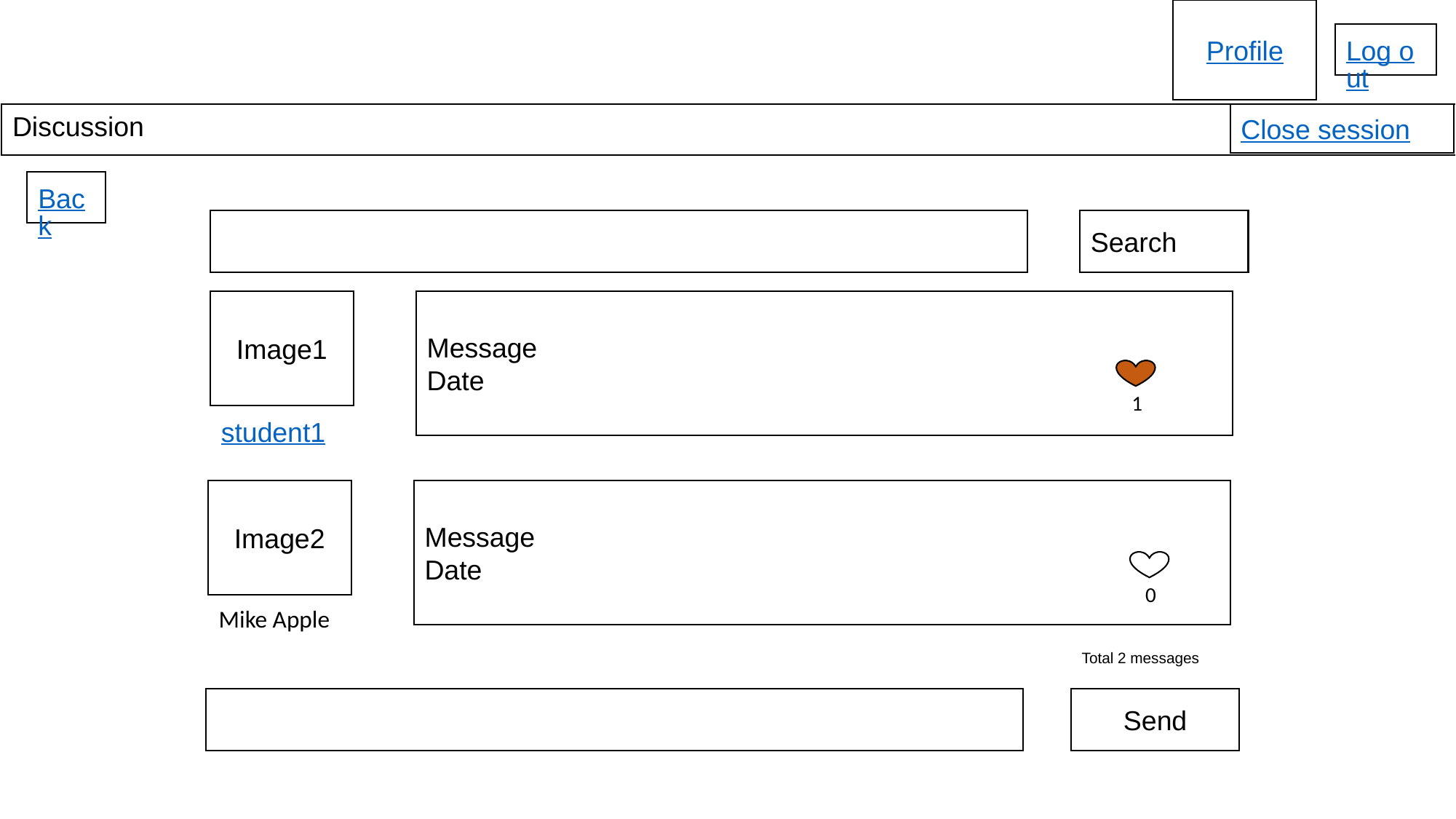

Profile
Log out
Discussion
Close session
Back

Search
Image1
Message
Date

1
student1
Image2
Message
Date

0
Mike Apple
Total 2 messages

Send